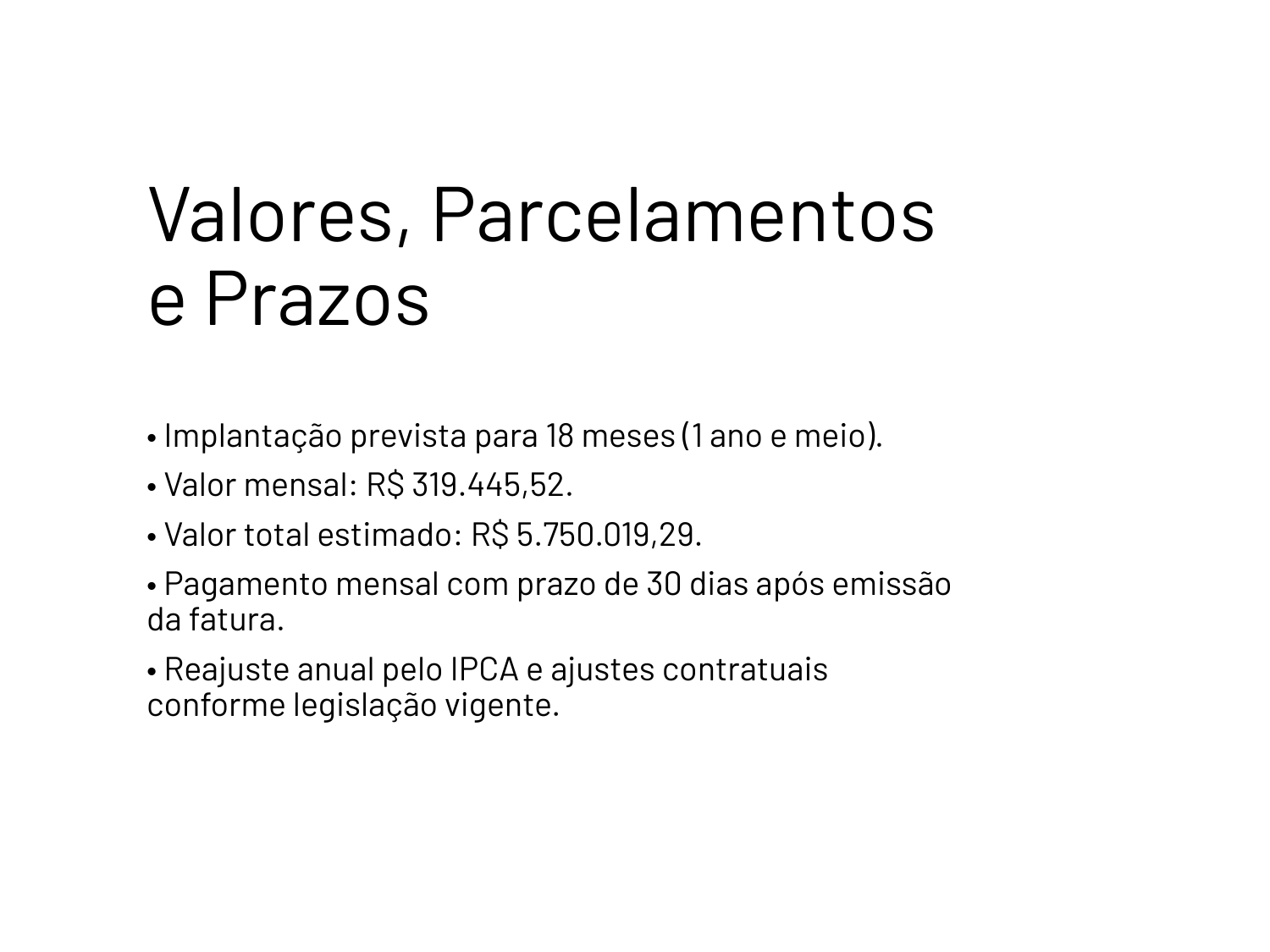

# Valores, Parcelamentos e Prazos
• Implantação prevista para 18 meses (1 ano e meio).
• Valor mensal: R$ 319.445,52.
• Valor total estimado: R$ 5.750.019,29.
• Pagamento mensal com prazo de 30 dias após emissão da fatura.
• Reajuste anual pelo IPCA e ajustes contratuais conforme legislação vigente.